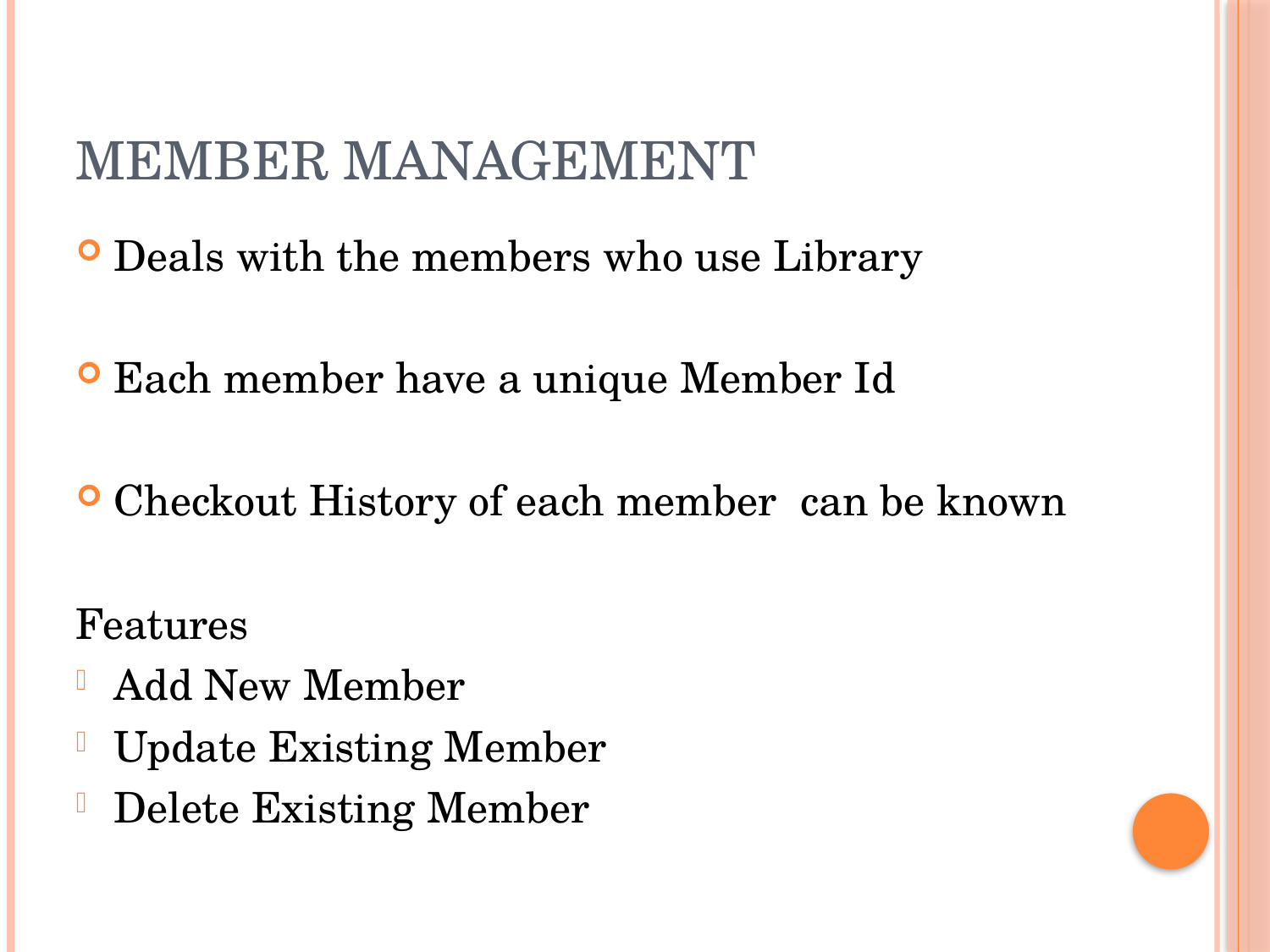

# Member Management
Deals with the members who use Library

Each member have a unique Member Id

Checkout History of each member  can be known

Features
Add New Member
Update Existing Member
Delete Existing Member